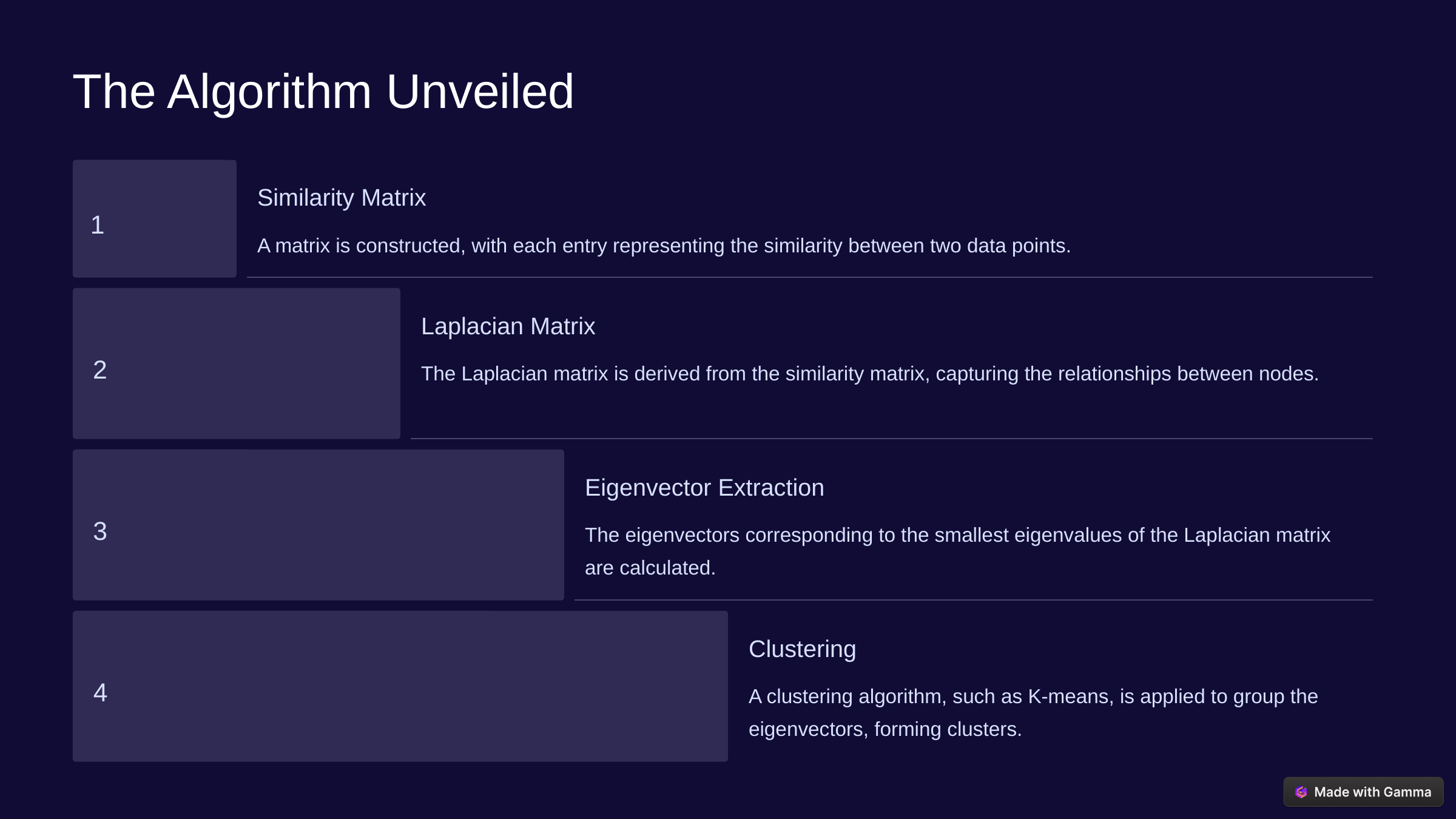

The Algorithm Unveiled

Similarity Matrix
1
A matrix is constructed, with each entry representing the similarity between two data points.

Laplacian Matrix
2
The Laplacian matrix is derived from the similarity matrix, capturing the relationships between nodes.

Eigenvector Extraction
3
The eigenvectors corresponding to the smallest eigenvalues of the Laplacian matrix are calculated.

Clustering
4
A clustering algorithm, such as K-means, is applied to group the eigenvectors, forming clusters.